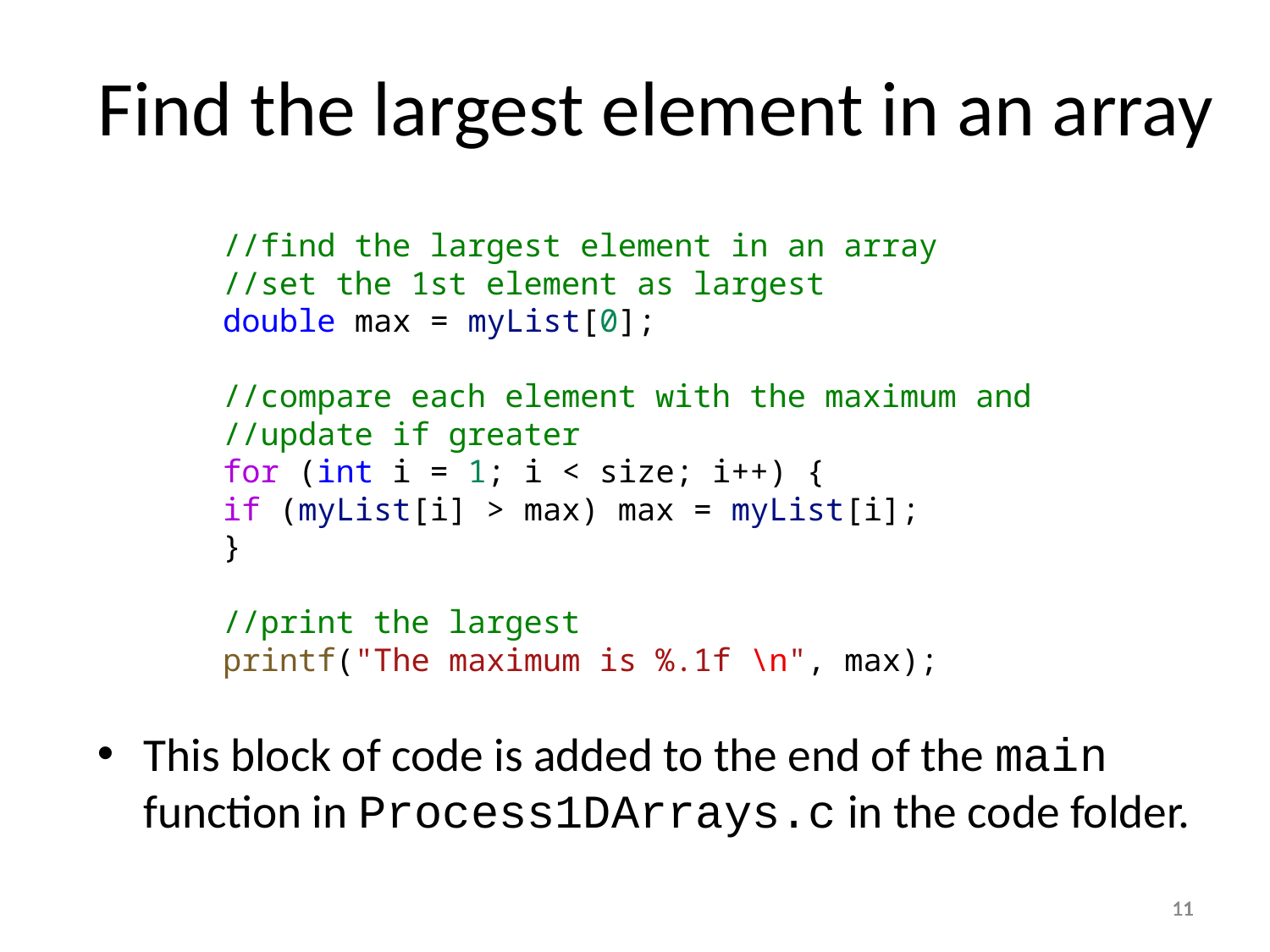

Find the largest element in an array
	//find the largest element in an array
		//set the 1st element as largest
		double max = myList[0];
		//compare each element with the maximum and
		//update if greater
		for (int i = 1; i < size; i++) {
			if (myList[i] > max) max = myList[i];
		}

		//print the largest
		printf("The maximum is %.1f \n", max);
This block of code is added to the end of the main function in Process1DArrays.c in the code folder.

11
11
11
11
11
11
11
11
11
11
11
11
11